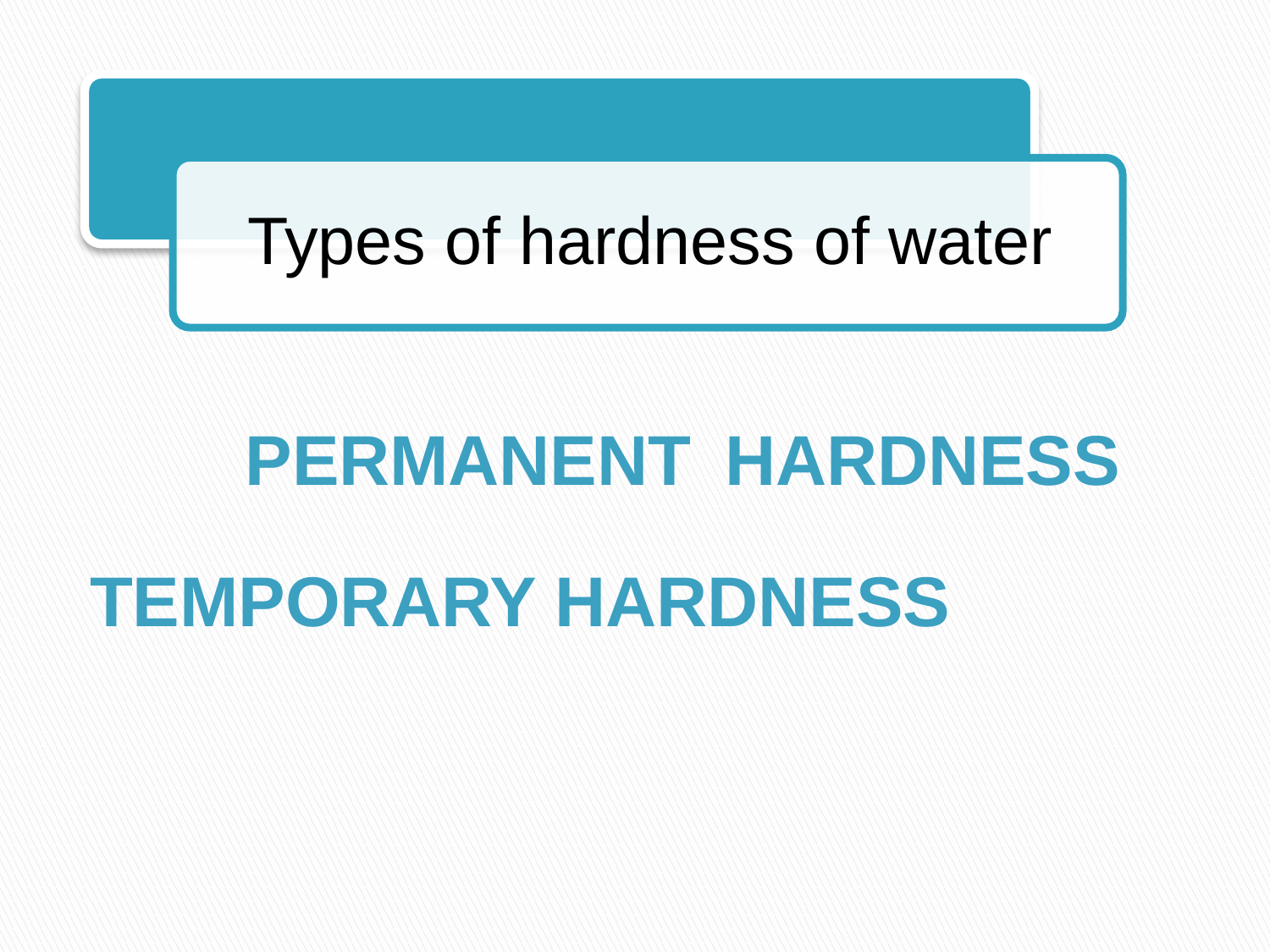

Types of hardness of water
# Permanent  Hardness
TEMPORARY hardness